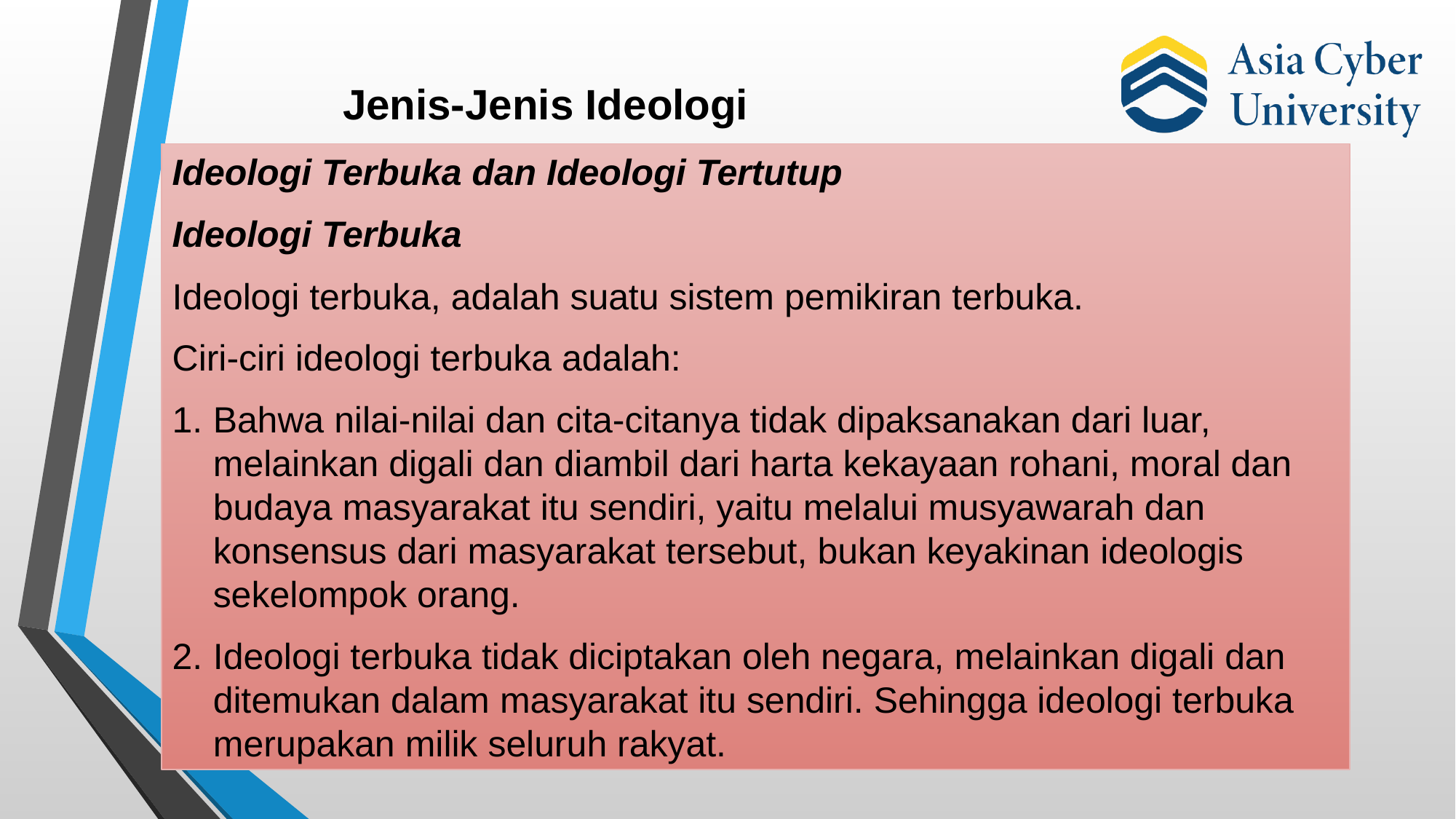

Jenis-Jenis Ideologi
Ideologi Terbuka dan Ideologi Tertutup
Ideologi Terbuka
Ideologi terbuka, adalah suatu sistem pemikiran terbuka.
Ciri-ciri ideologi terbuka adalah:
Bahwa nilai-nilai dan cita-citanya tidak dipaksanakan dari luar, melainkan digali dan diambil dari harta kekayaan rohani, moral dan budaya masyarakat itu sendiri, yaitu melalui musyawarah dan konsensus dari masyarakat tersebut, bukan keyakinan ideologis sekelompok orang.
Ideologi terbuka tidak diciptakan oleh negara, melainkan digali dan ditemukan dalam masyarakat itu sendiri. Sehingga ideologi terbuka merupakan milik seluruh rakyat.